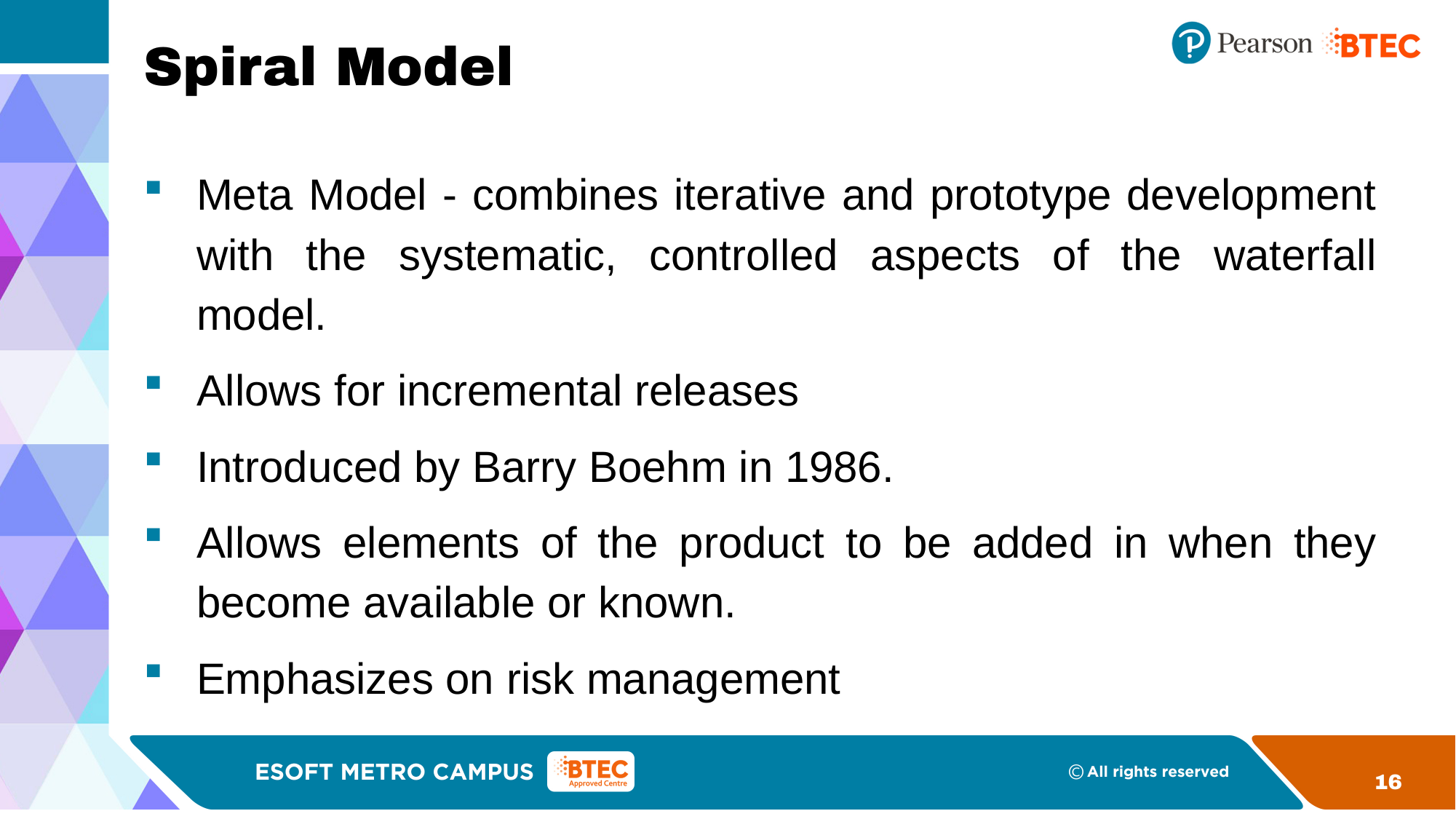

# Spiral Model
Meta Model - combines iterative and prototype development with the systematic, controlled aspects of the waterfall model.
Allows for incremental releases
Introduced by Barry Boehm in 1986.
Allows elements of the product to be added in when they become available or known.
Emphasizes on risk management
16